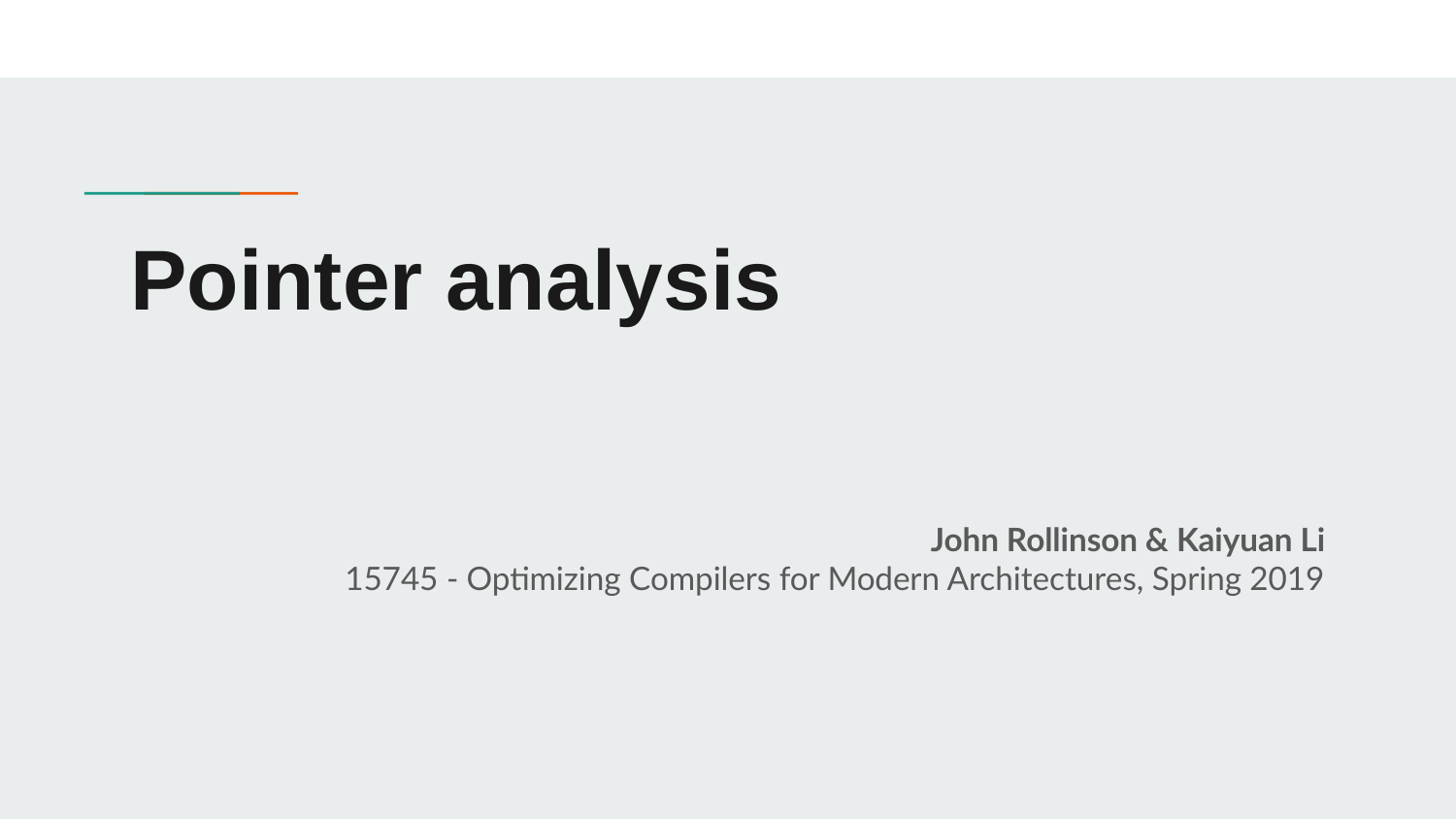

# Pointer analysis
John Rollinson & Kaiyuan Li
15745 - Optimizing Compilers for Modern Architectures, Spring 2019